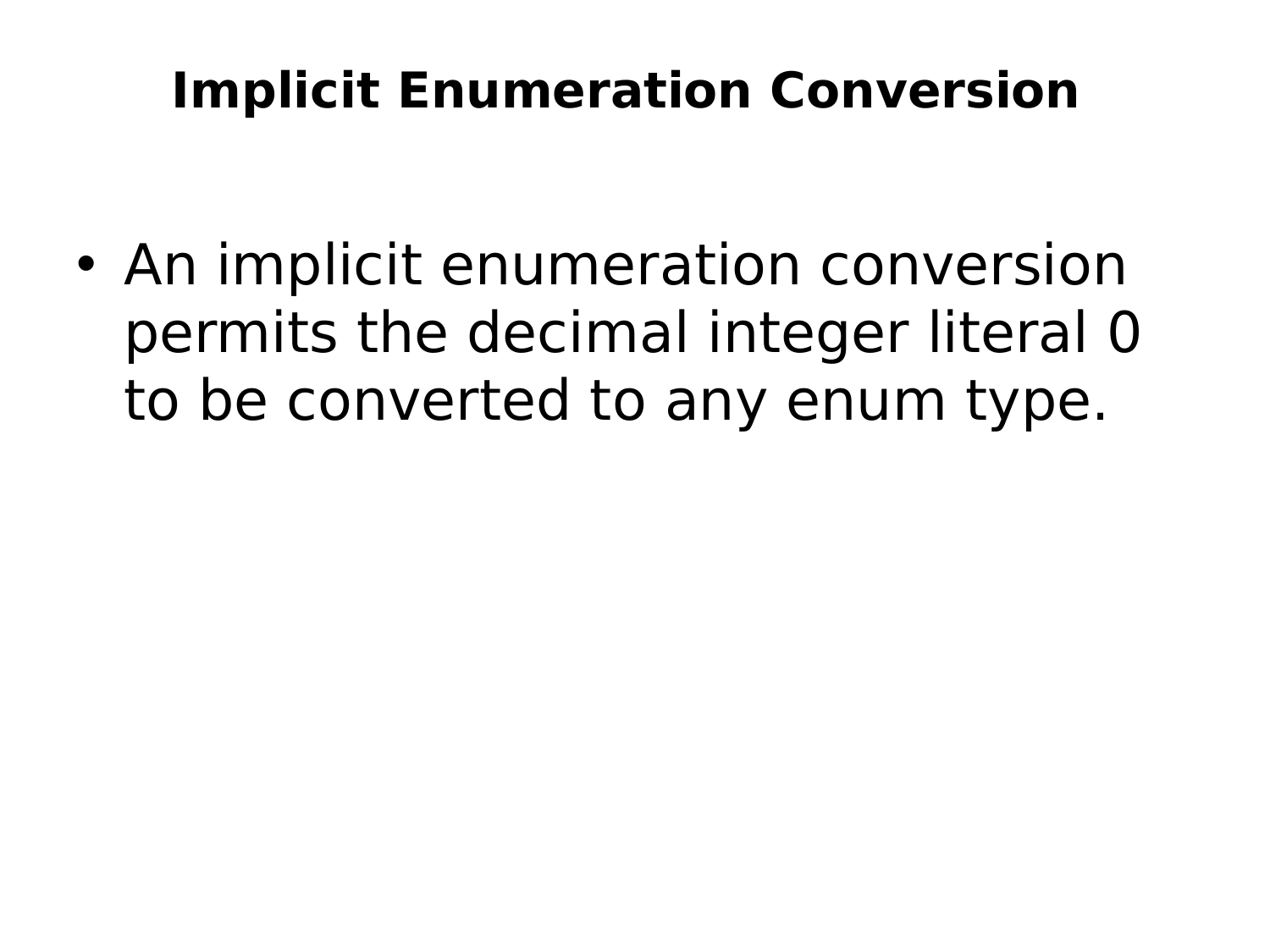

# Implicit Enumeration Conversion
An implicit enumeration conversion permits the decimal integer literal 0 to be converted to any enum type.